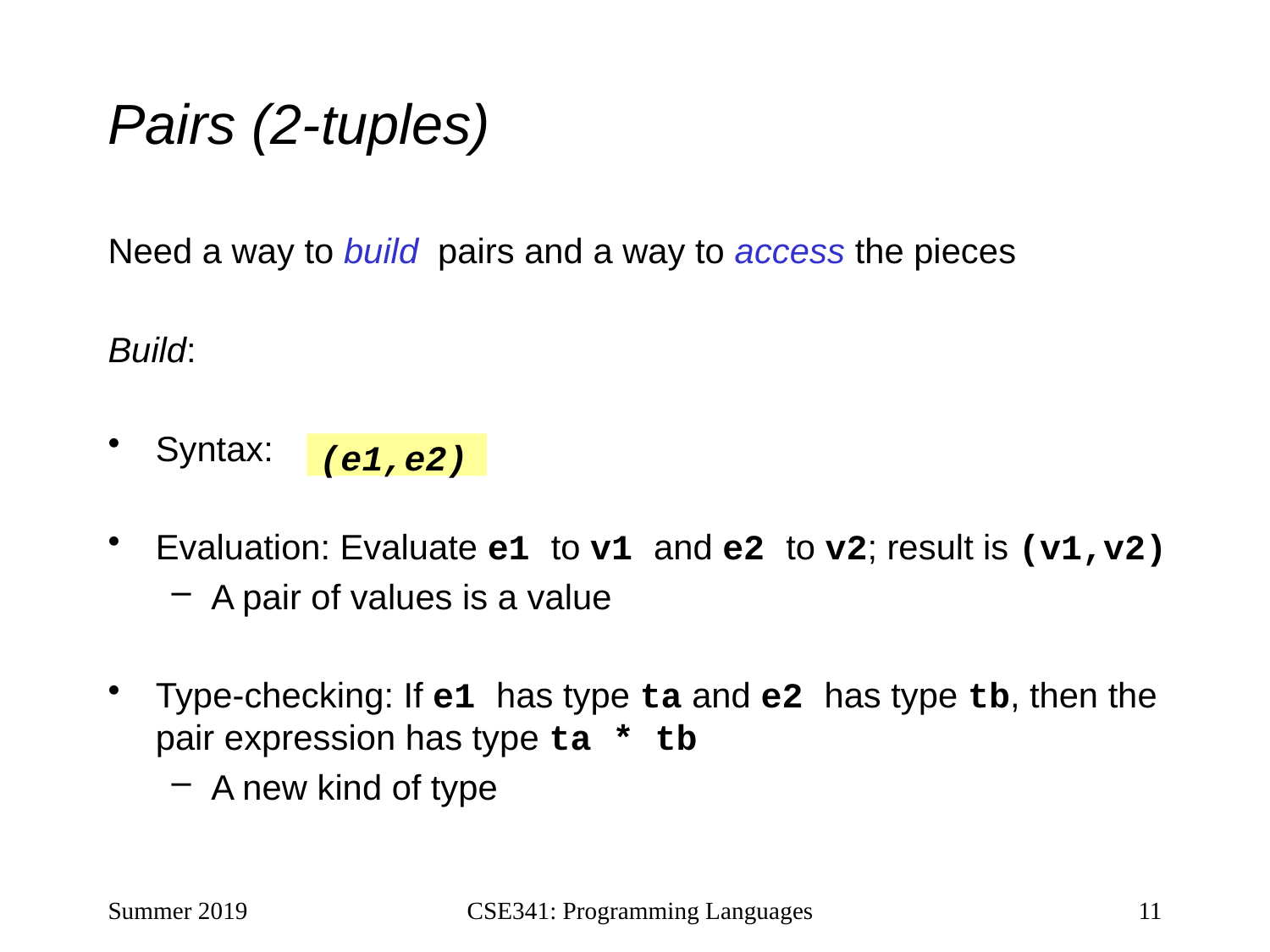

# Pairs (2-tuples)
Need a way to build  pairs and a way to access the pieces

Build:

Syntax:

Evaluation: Evaluate e1 to v1 and e2 to v2; result is (v1,v2)
A pair of values is a value

Type-checking: If e1 has type ta and e2 has type tb, then the pair expression has type ta * tb
A new kind of type
(e1,e2)

Summer 2019
CSE341: Programming Languages
11